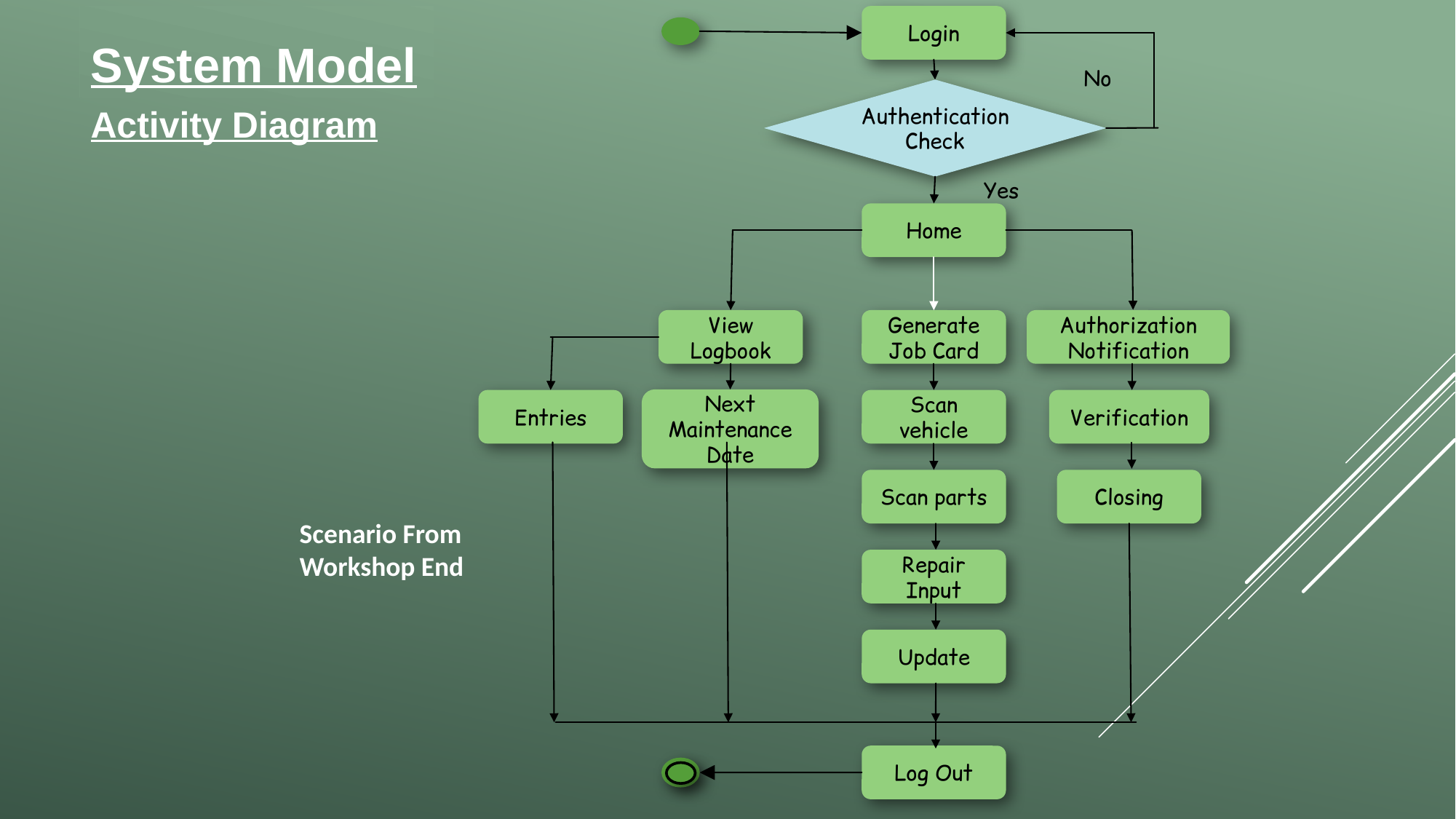

System Model
Login

No
Authentication Check
Activity Diagram
Yes
Home
View Logbook
Generate Job Card
Authorization Notification
Next Maintenance Date
Entries
Verification
Scan vehicle
Closing
Scan parts
Scenario From Workshop End
Repair Input
Update
Log Out